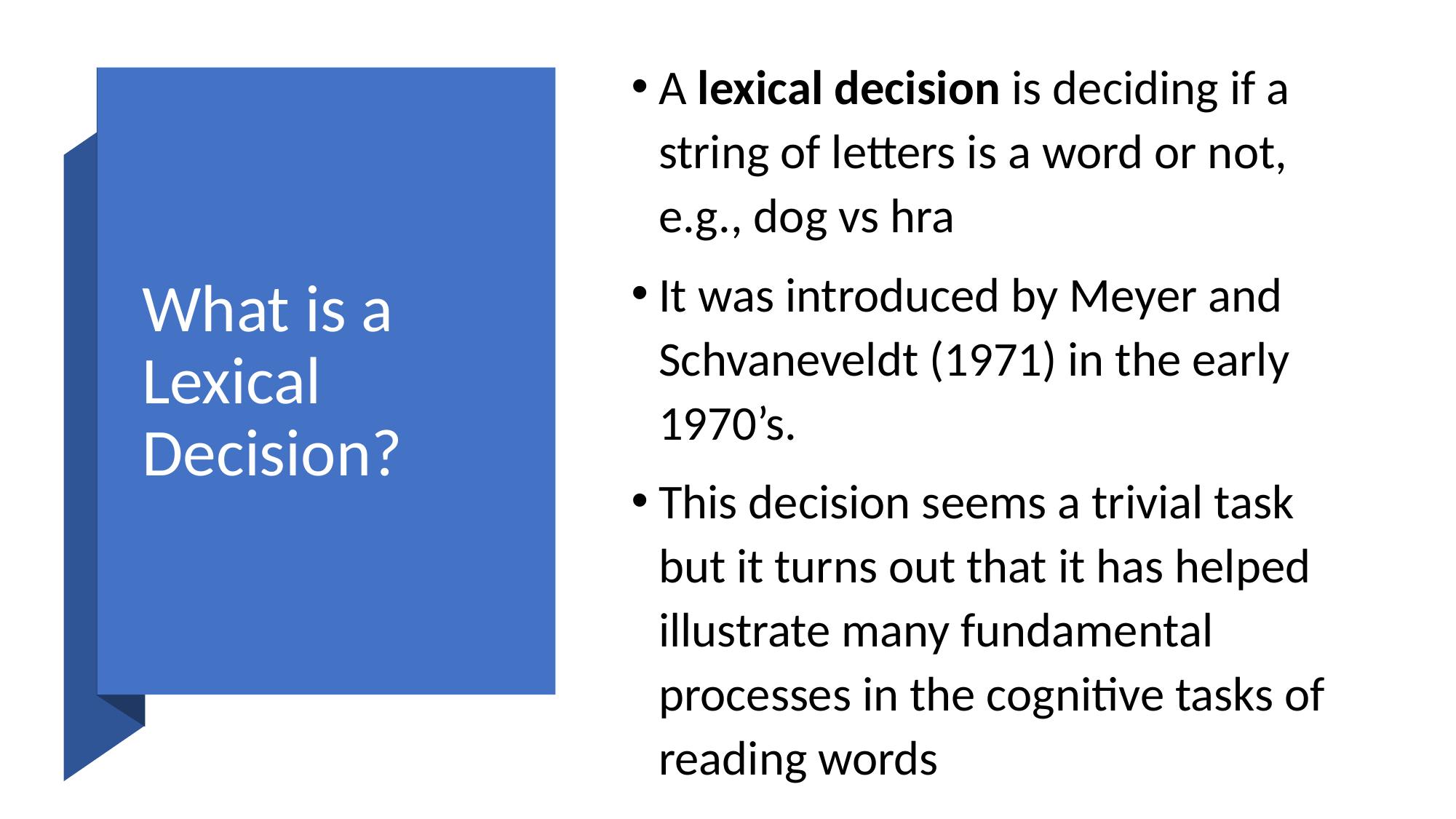

A lexical decision is deciding if a string of letters is a word or not, e.g., dog vs hra
It was introduced by Meyer and Schvaneveldt (1971) in the early 1970’s.
This decision seems a trivial task but it turns out that it has helped illustrate many fundamental processes in the cognitive tasks of reading words

# What is a Lexical Decision?